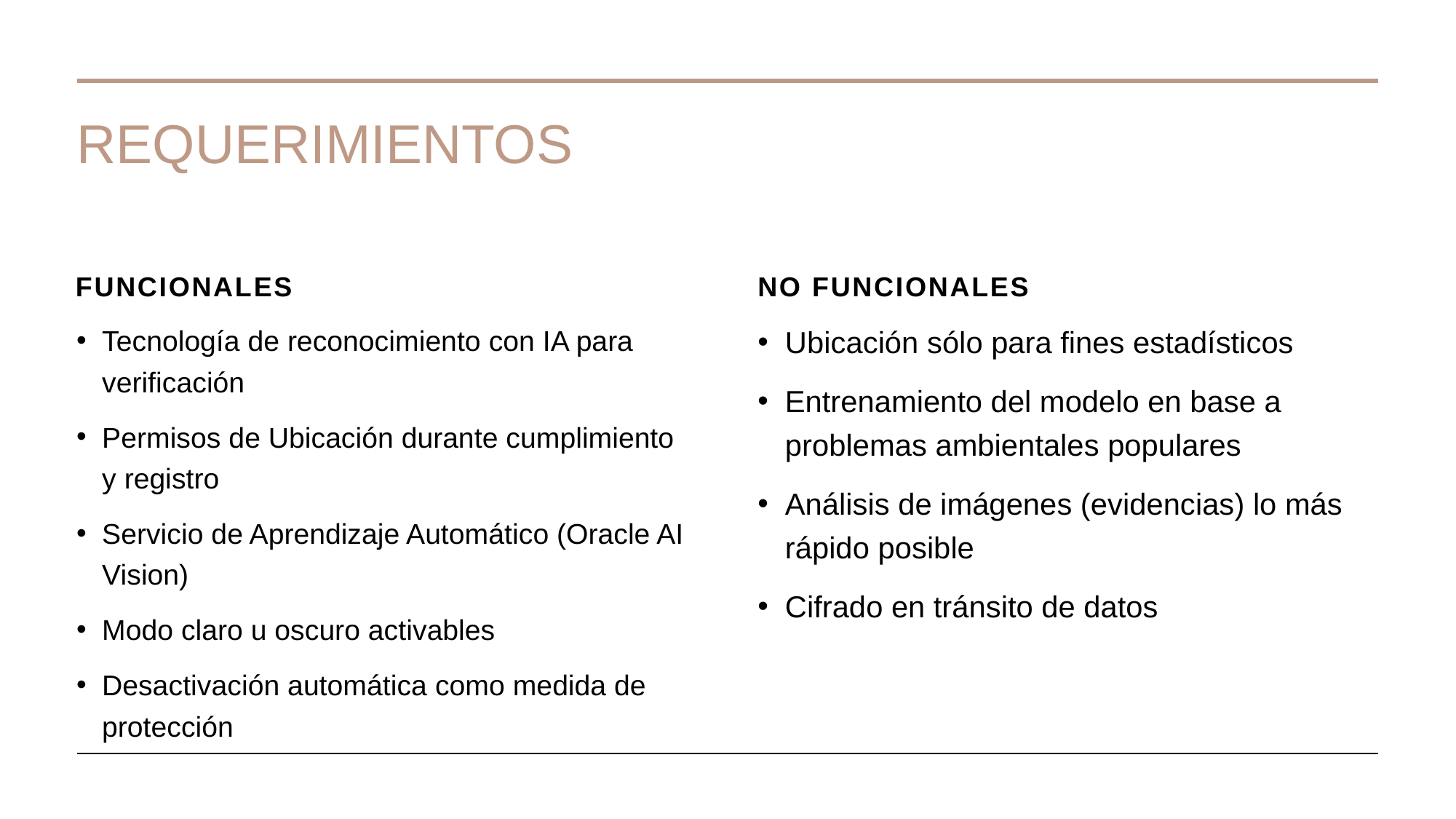

# REQUERIMIENTOS
Funcionales
No funcionales
Tecnología de reconocimiento con IA para verificación
Permisos de Ubicación durante cumplimiento y registro
Servicio de Aprendizaje Automático (Oracle AI Vision)
Modo claro u oscuro activables
Desactivación automática como medida de protección
Ubicación sólo para fines estadísticos
Entrenamiento del modelo en base a problemas ambientales populares
Análisis de imágenes (evidencias) lo más rápido posible
Cifrado en tránsito de datos